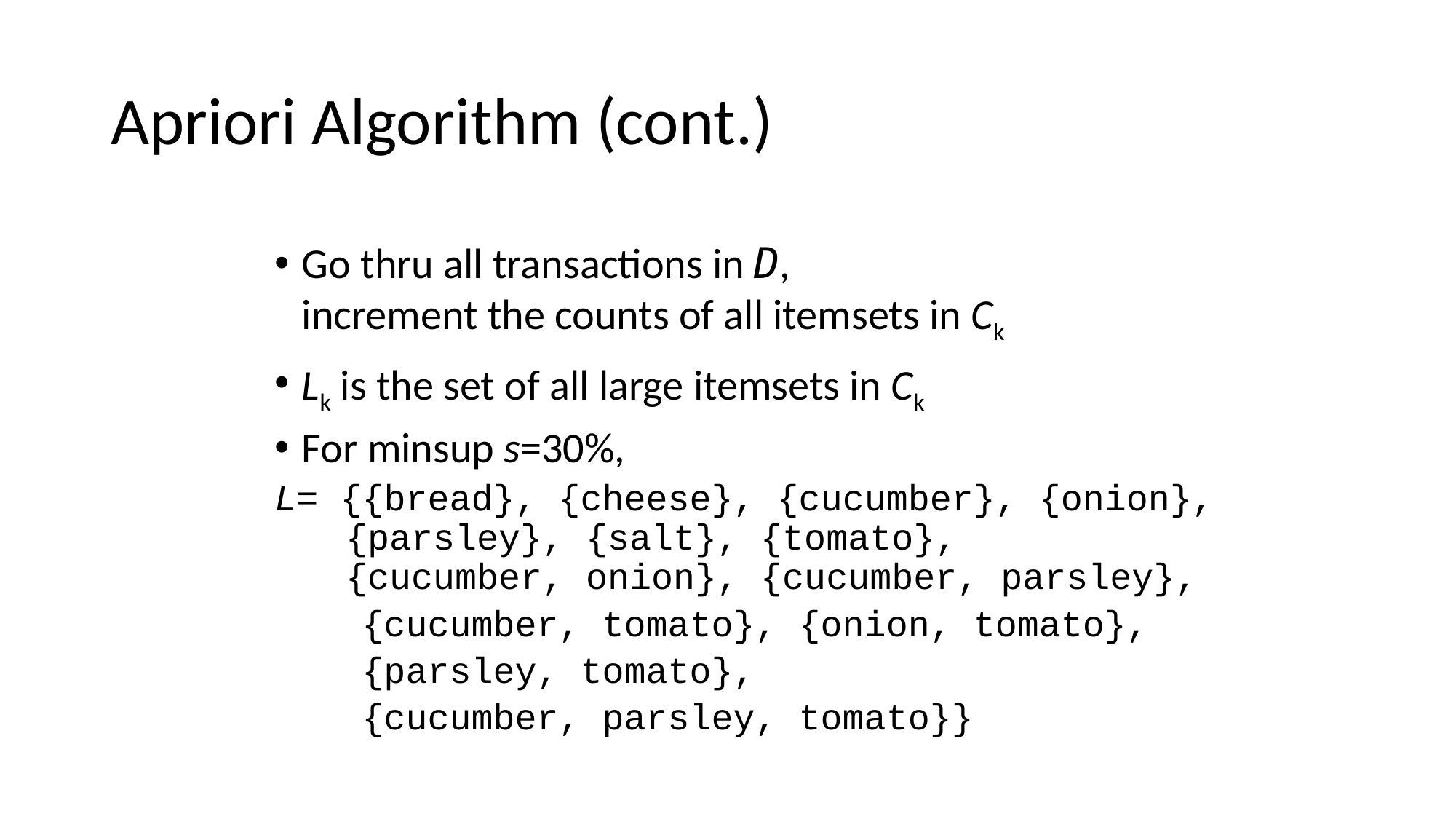

# Apriori Algorithm (cont.)
Go thru all transactions in D,
increment the counts of all itemsets in Ck
Lk is the set of all large itemsets in Ck
For minsup s=30%,
L= {{bread}, {cheese}, {cucumber}, {onion},
  {parsley}, {salt}, {tomato},
  {cucumber, onion}, {cucumber, parsley},
    {cucumber, tomato}, {onion, tomato},
    {parsley, tomato},
    {cucumber, parsley, tomato}}